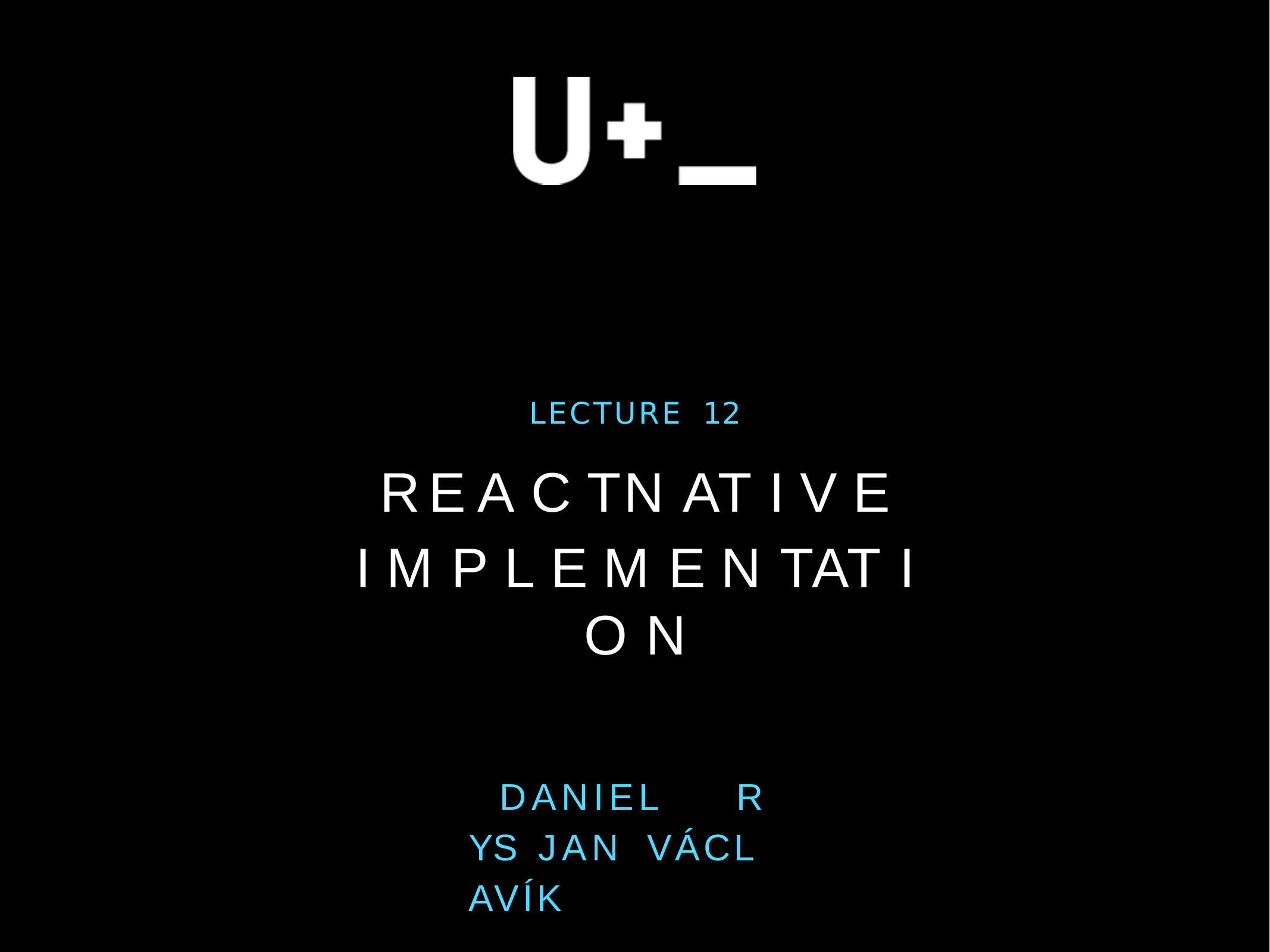

LECTURE	12
R E A C T	N AT I V E
I M P L E M E N TAT I O N
DANIEL	R YS  JAN	VÁCL AVÍK